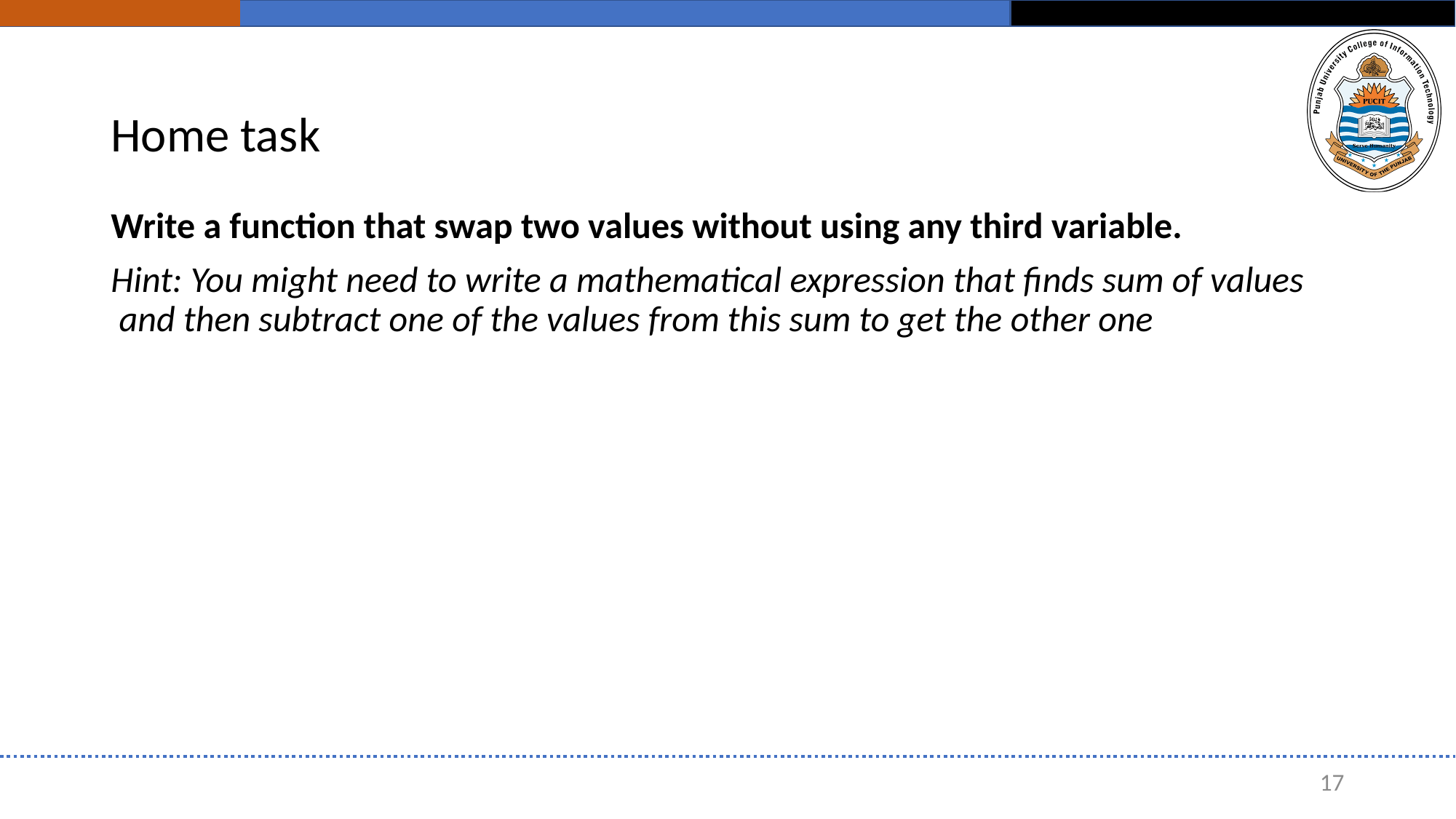

# Home task
Write a function that swap two values without using any third variable.
Hint: You might need to write a mathematical expression that finds sum of values      and then subtract one of the values from this sum to get the other one
17